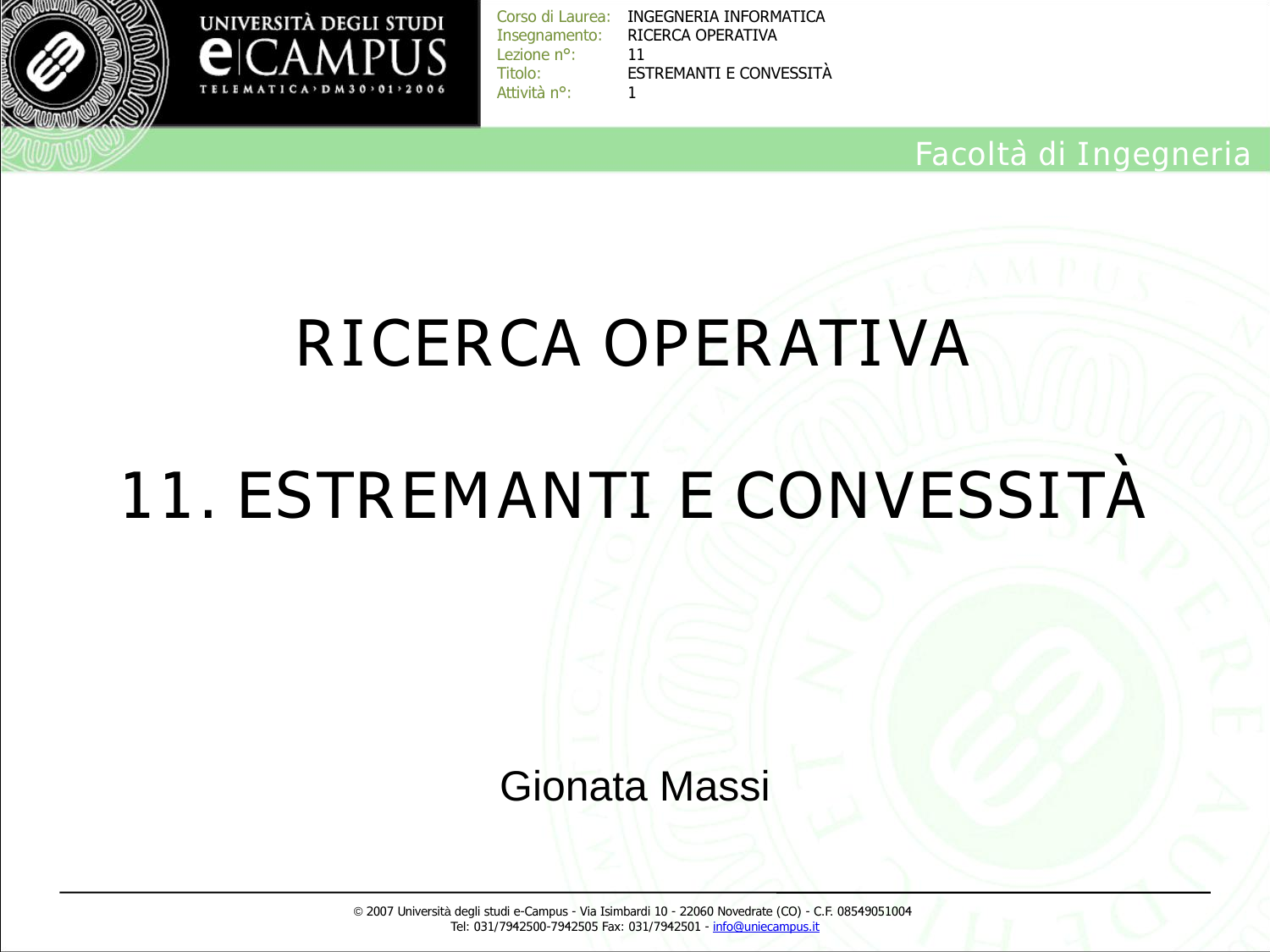

# RICERCA OPERATIVA 11. ESTREMANTI E CONVESSITÀ
Gionata Massi